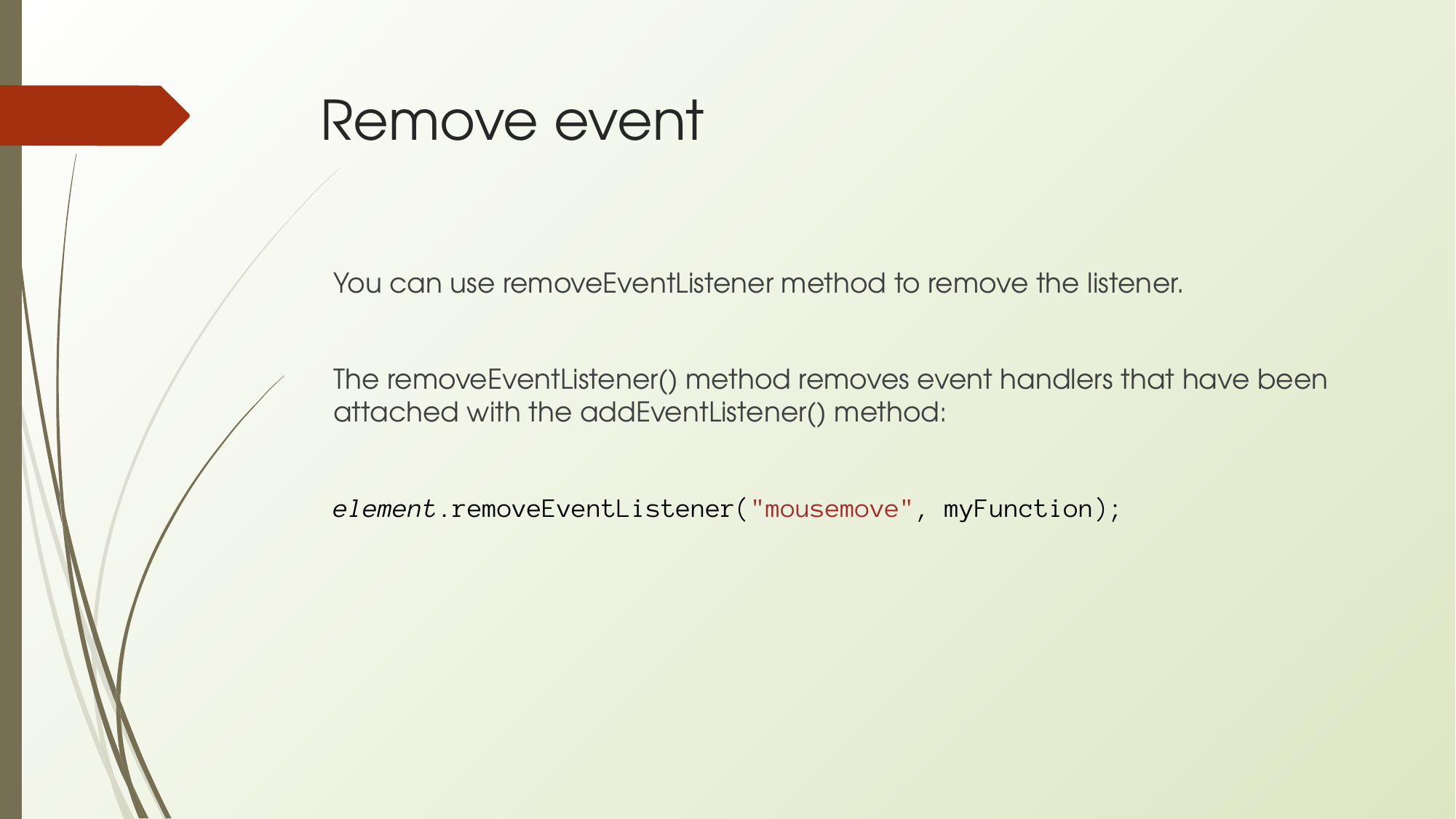

# Remove event
You can use removeEventListener method to remove the listener.

The removeEventListener() method removes event handlers that have been attached with the addEventListener() method:

element.removeEventListener("mousemove", myFunction);